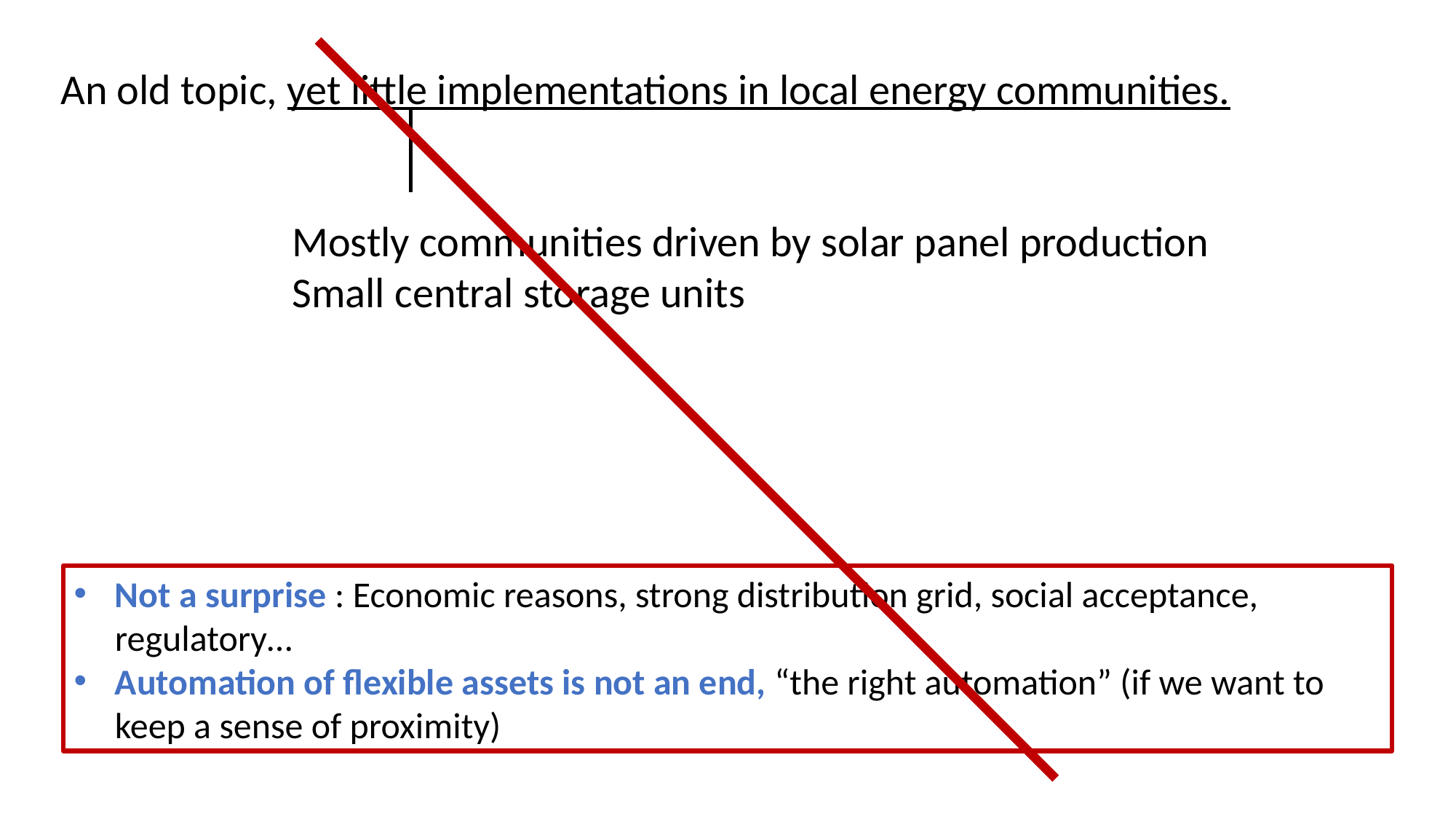

An old topic, yet little implementations in local energy communities.

Mostly communities driven by solar panel production
Small central storage units
Not a surprise : Economic reasons, strong distribution grid, social acceptance, regulatory…
Automation of flexible assets is not an end, “the right automation” (if we want to keep a sense of proximity)